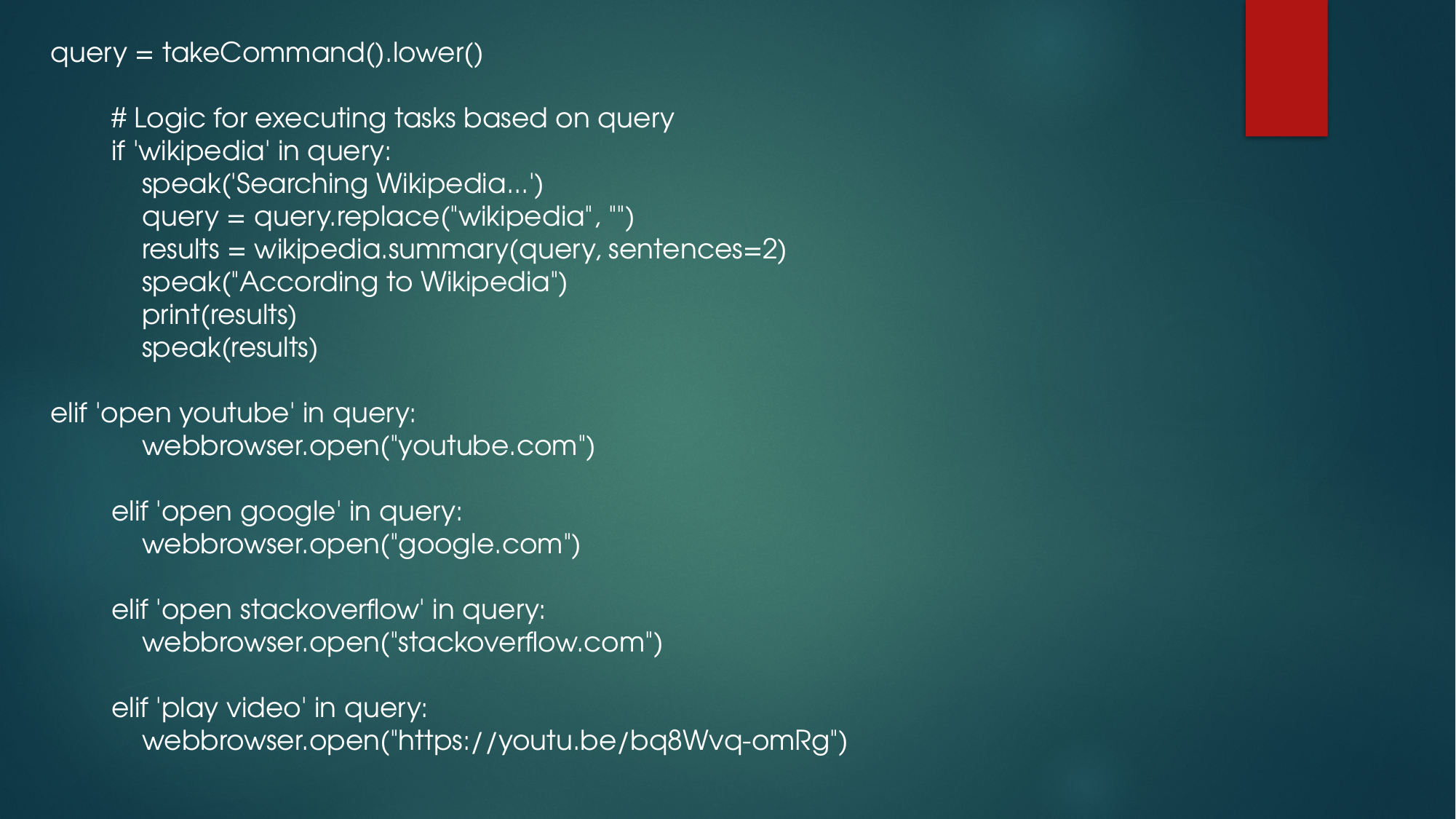

query = takeCommand().lower()

        # Logic for executing tasks based on query
        if 'wikipedia' in query:
            speak('Searching Wikipedia...')
            query = query.replace("wikipedia", "")
            results = wikipedia.summary(query, sentences=2)
            speak("According to Wikipedia")
            print(results)
            speak(results)

elif 'open youtube' in query:
            webbrowser.open("youtube.com")

        elif 'open google' in query:
            webbrowser.open("google.com")

        elif 'open stackoverflow' in query:
            webbrowser.open("stackoverflow.com")

        elif 'play video' in query:
            webbrowser.open("https://youtu.be/bq8Wvq-omRg")